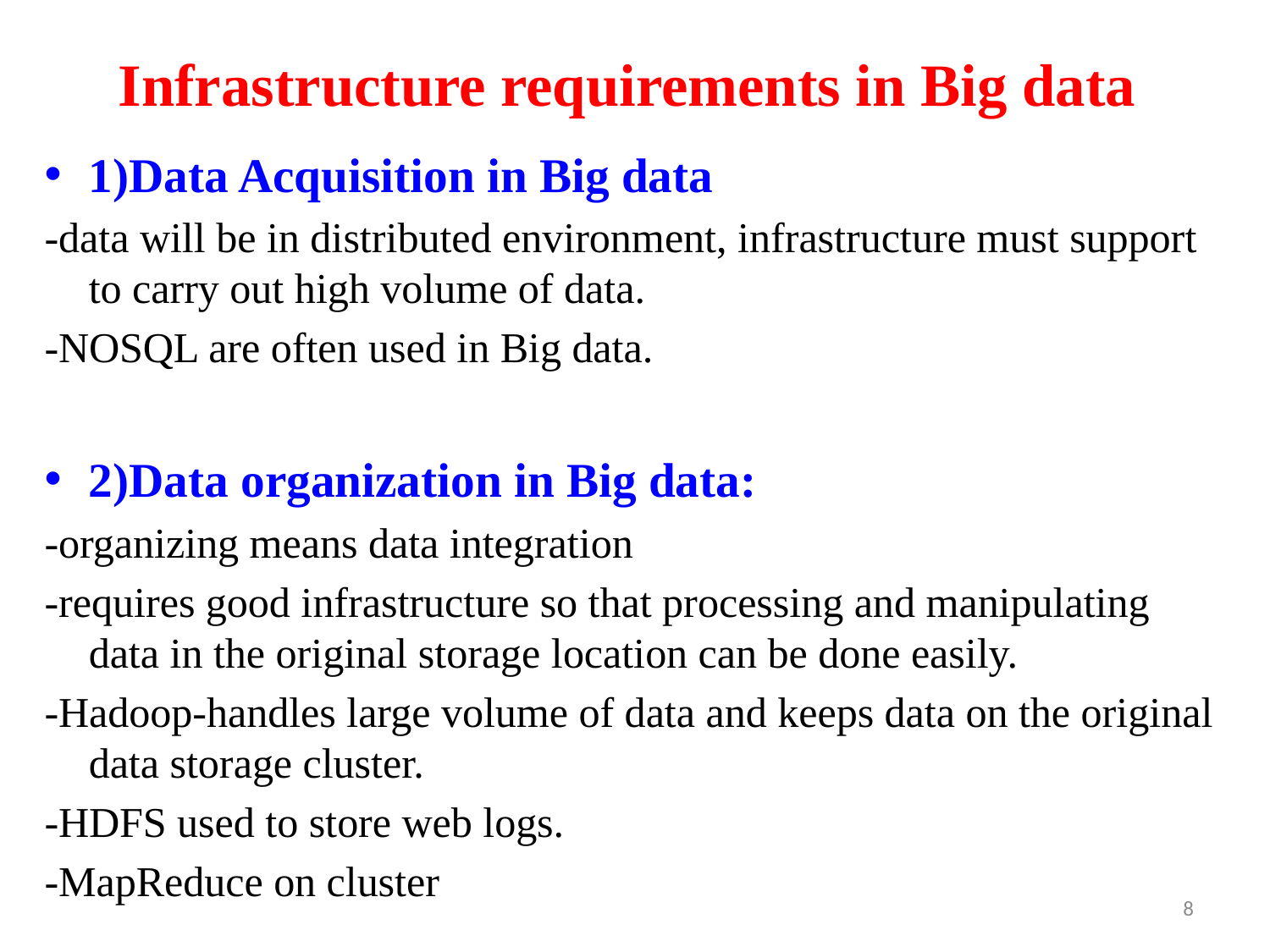

# Infrastructure requirements in Big data
1)Data Acquisition in Big data
-data will be in distributed environment, infrastructure must support to carry out high volume of data.
-NOSQL are often used in Big data.

2)Data organization in Big data:
-organizing means data integration
-requires good infrastructure so that processing and manipulating data in the original storage location can be done easily.
-Hadoop-handles large volume of data and keeps data on the original data storage cluster.
-HDFS used to store web logs.
-MapReduce on cluster

8